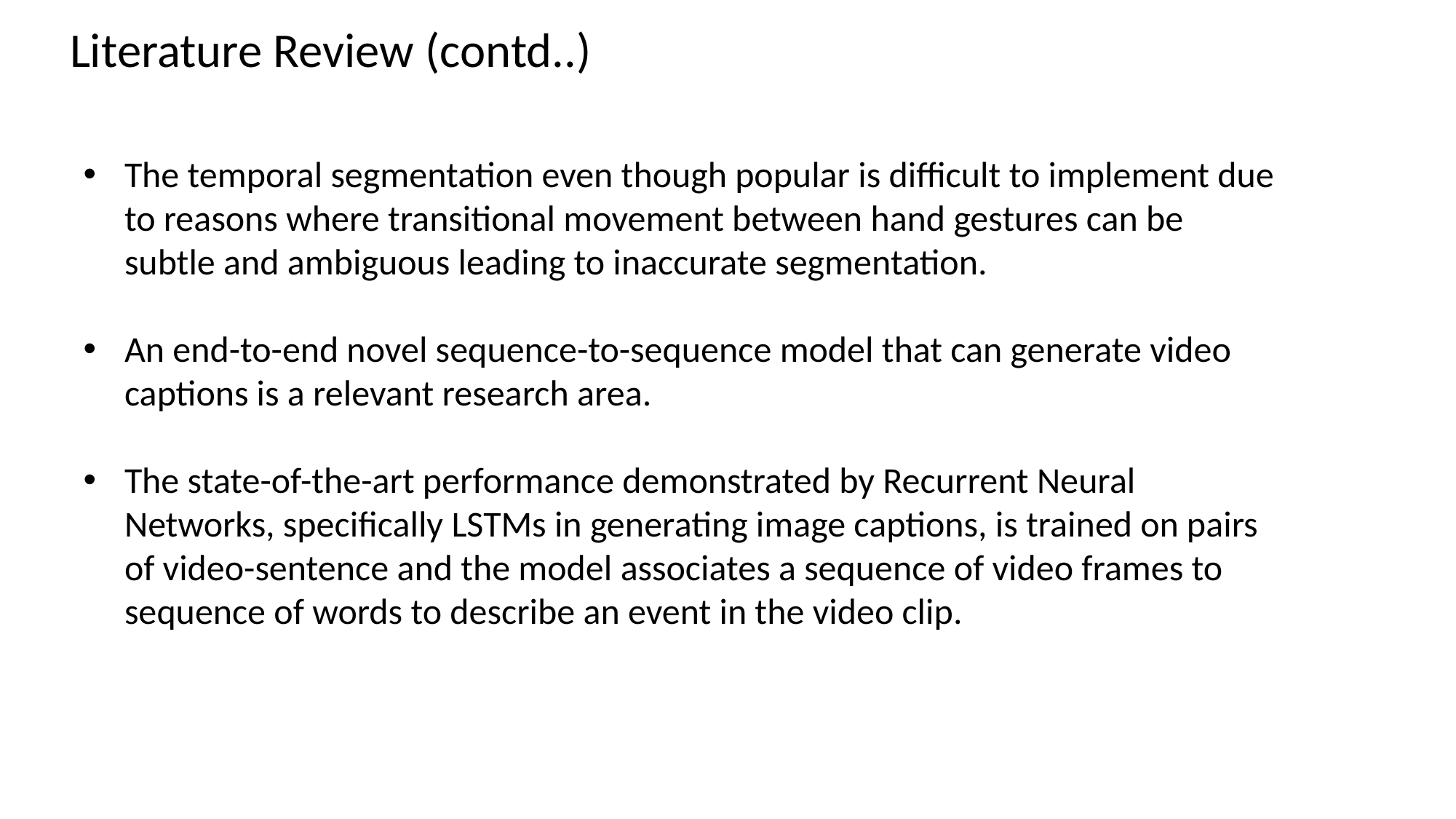

Literature Review (contd..)
The temporal segmentation even though popular is difficult to implement due to reasons where transitional movement between hand gestures can be subtle and ambiguous leading to inaccurate segmentation.

An end-to-end novel sequence-to-sequence model that can generate video captions is a relevant research area.

The state-of-the-art performance demonstrated by Recurrent Neural Networks, specifically LSTMs in generating image captions, is trained on pairs of video-sentence and the model associates a sequence of video frames to sequence of words to describe an event in the video clip.